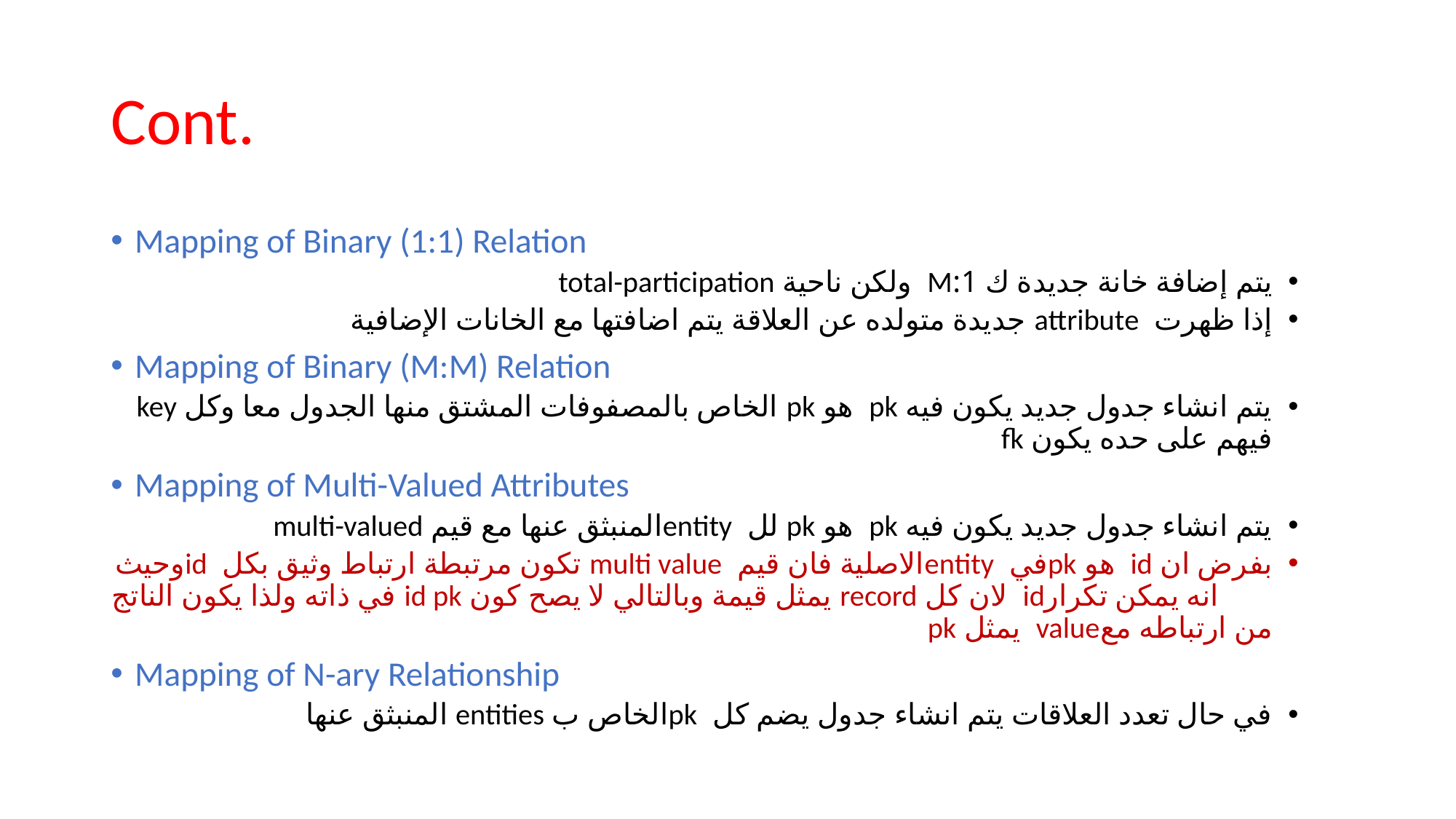

# Cont.
Mapping of Binary (1:1) Relation
يتم إضافة خانة جديدة ك 1:M  ولكن ناحية total-participation
إذا ظهرت  attribute جديدة متولده عن العلاقة يتم اضافتها مع الخانات الإضافية
Mapping of Binary (M:M) Relation
يتم انشاء جدول جديد يكون فيه pk  هو pk الخاص بالمصفوفات المشتق منها الجدول معا وكل key فيهم على حده يكون fk
Mapping of Multi-Valued Attributes
يتم انشاء جدول جديد يكون فيه pk  هو pk لل  entityالمنبثق عنها مع قيم multi-valued
بفرض ان id  هو pkفي  entityالاصلية فان قيم  multi value تكون مرتبطة ارتباط وثيق بكل  idوحيث        انه يمكن تكرارid  لان كل record يمثل قيمة وبالتالي لا يصح كون id pk في ذاته ولذا يكون الناتج من ارتباطه معvalue  يمثل pk
Mapping of N-ary Relationship
في حال تعدد العلاقات يتم انشاء جدول يضم كل  pkالخاص ب entities المنبثق عنها